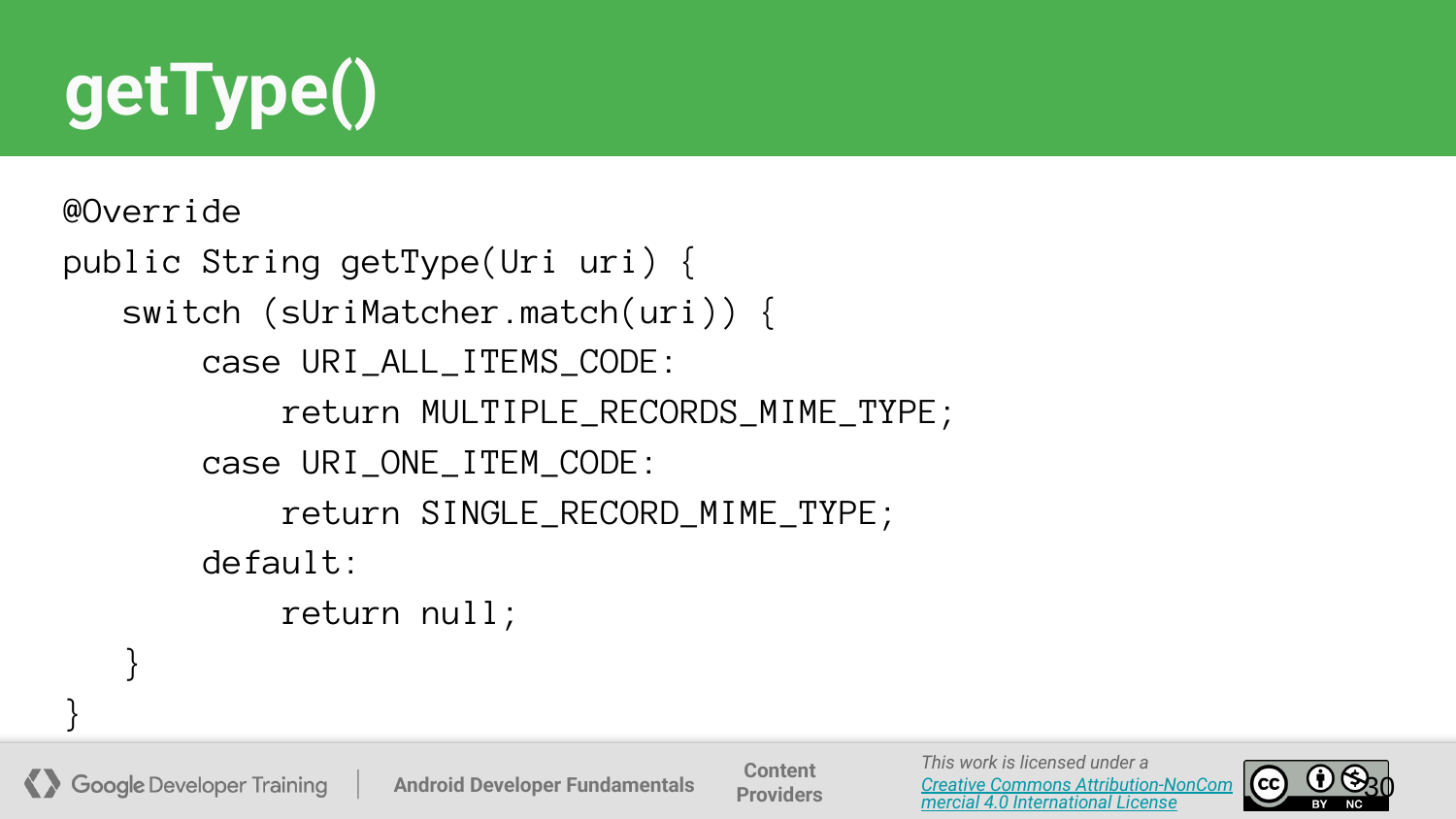

# getType()
@Override
public String getType(Uri uri) {
   switch (sUriMatcher.match(uri)) {
       case URI_ALL_ITEMS_CODE:
           return MULTIPLE_RECORDS_MIME_TYPE;
       case URI_ONE_ITEM_CODE:
           return SINGLE_RECORD_MIME_TYPE;
       default:
           return null;
   }
}

30